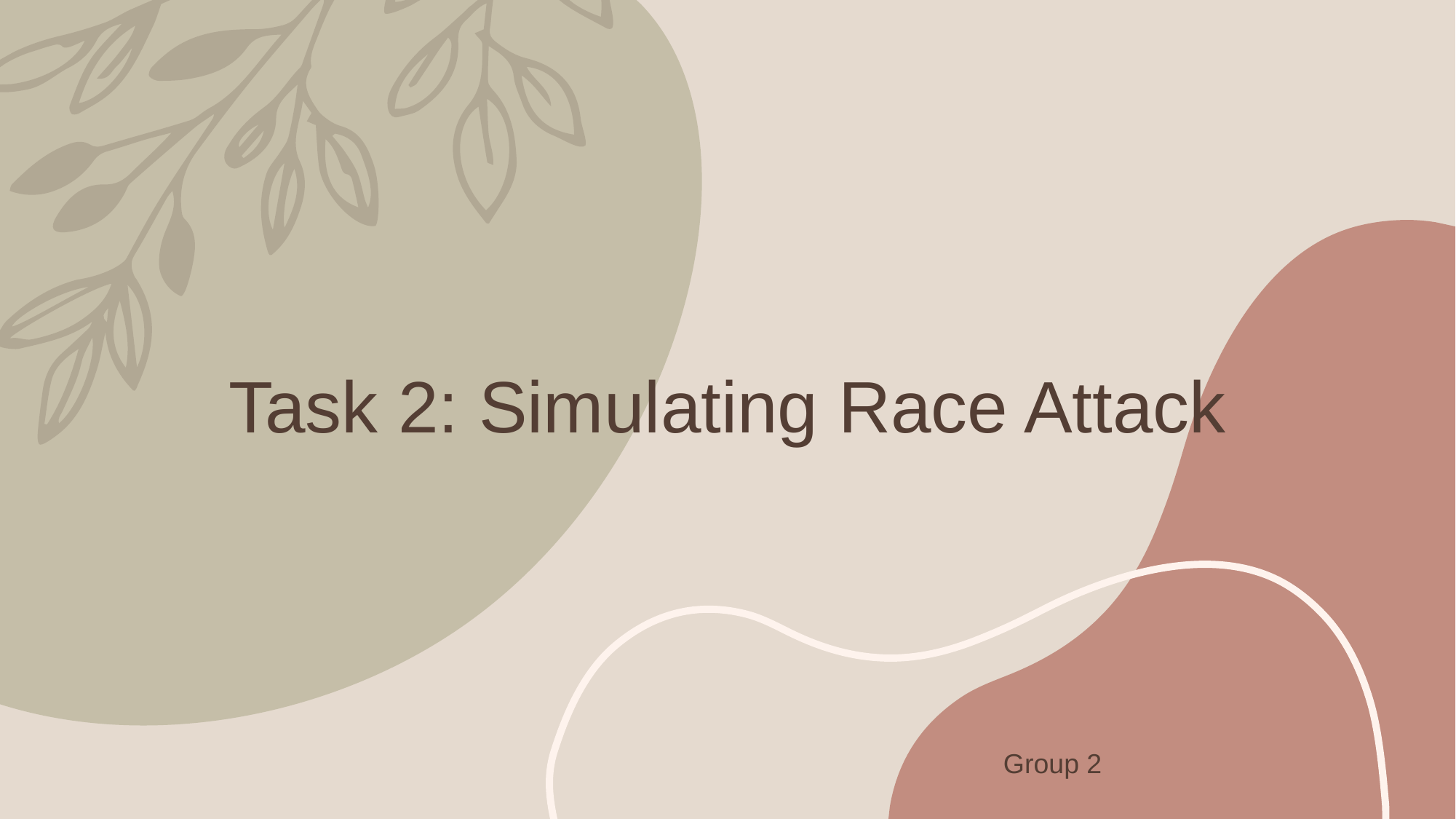

# Task 2: Simulating Race Attack
Group 2